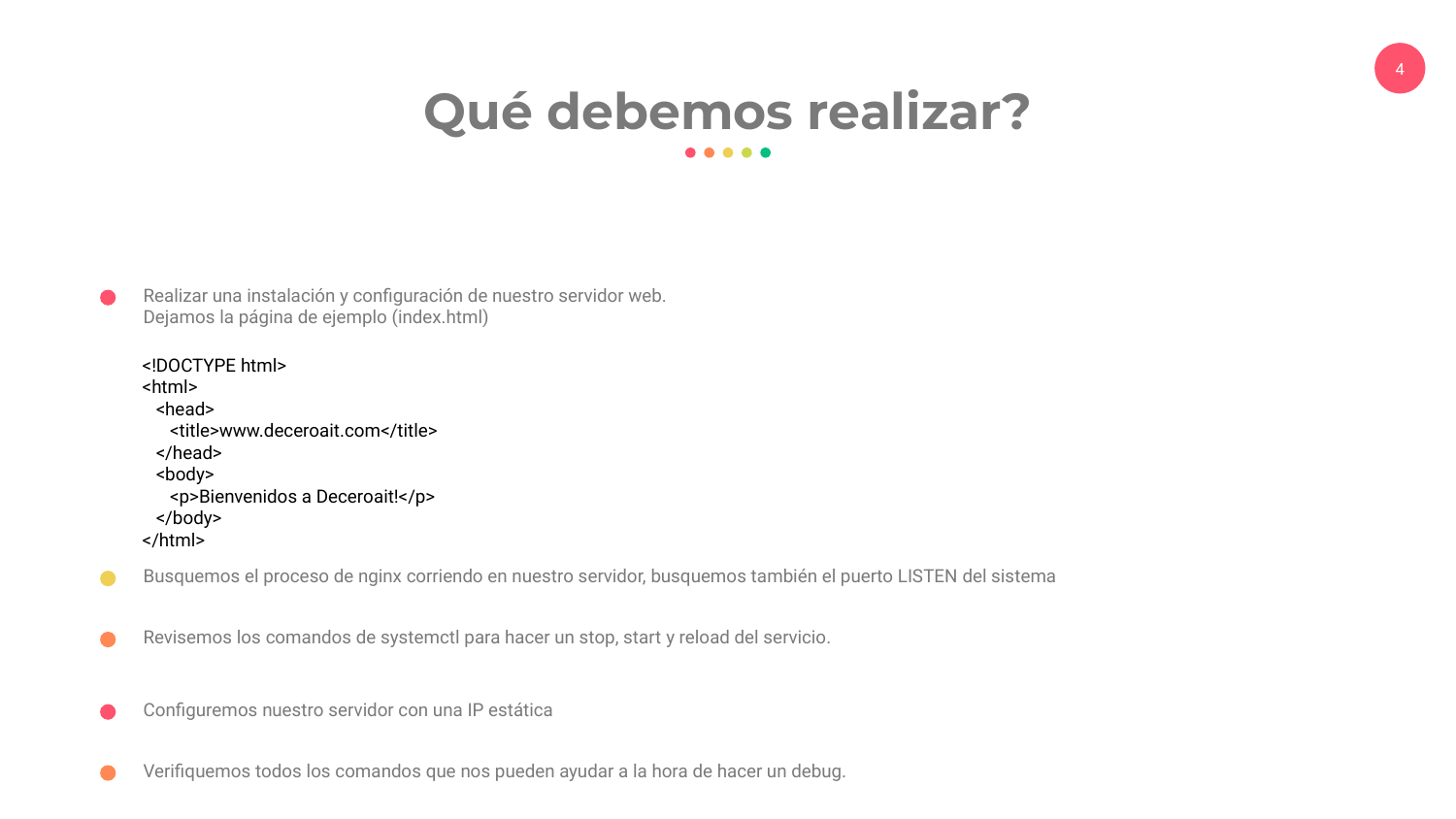

Qué debemos realizar?

Realizar una instalación y configuración de nuestro servidor web. Dejamos la página de ejemplo (index.html)

<!DOCTYPE html>
<html>
   <head>
      <title>www.deceroait.com</title>
   </head>
   <body>
      <p>Bienvenidos a Deceroait!</p>
   </body>
</html>
Busquemos el proceso de nginx corriendo en nuestro servidor, busquemos también el puerto LISTEN del sistema

Revisemos los comandos de systemctl para hacer un stop, start y reload del servicio.

Configuremos nuestro servidor con una IP estática

Verifiquemos todos los comandos que nos pueden ayudar a la hora de hacer un debug.